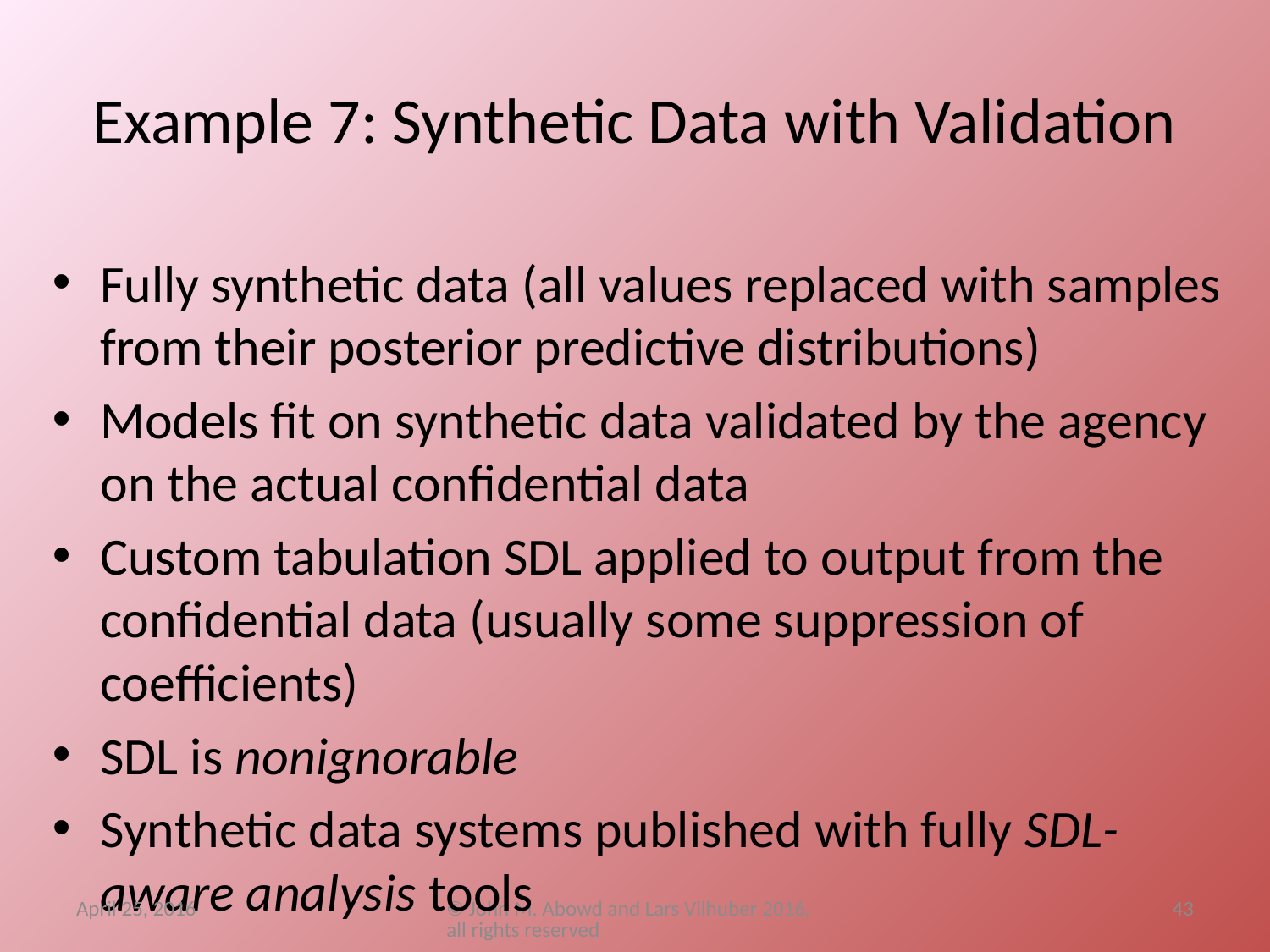

# Example 7: Synthetic Data with Validation
Fully synthetic data (all values replaced with samples from their posterior predictive distributions)
Models fit on synthetic data validated by the agency on the actual confidential data
Custom tabulation SDL applied to output from the confidential data (usually some suppression of coefficients)
SDL is nonignorable
Synthetic data systems published with fully SDL-aware analysis tools
April 25, 2016
© John M. Abowd and Lars Vilhuber 2016, all rights reserved
43